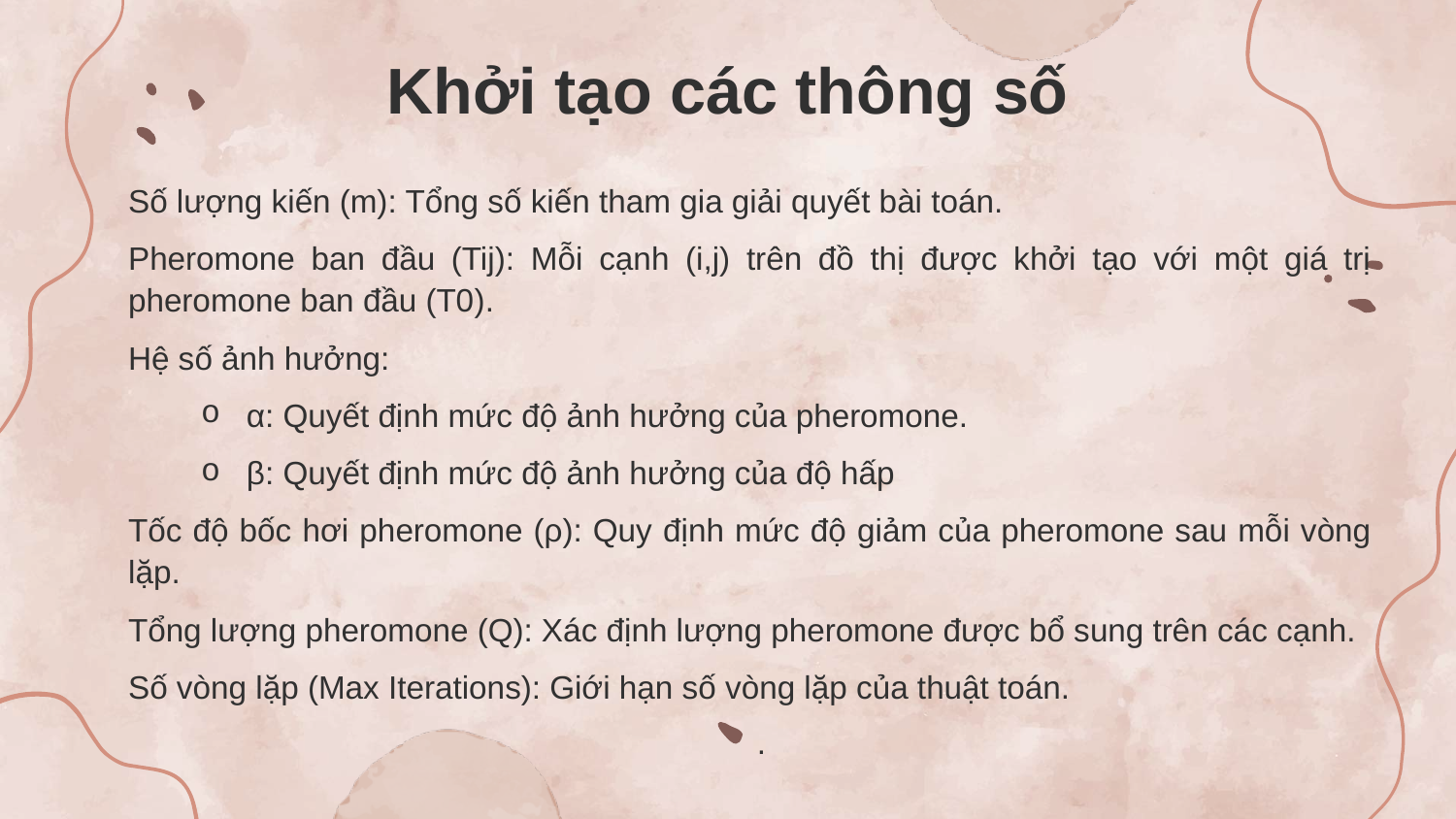

# Khởi tạo các thông số

Số lượng kiến (m): Tổng số kiến tham gia giải quyết bài toán.
Pheromone ban đầu (Tij): Mỗi cạnh (i,j) trên đồ thị được khởi tạo với một giá trị pheromone ban đầu (T0​).
Hệ số ảnh hưởng:
α: Quyết định mức độ ảnh hưởng của pheromone.
β: Quyết định mức độ ảnh hưởng của độ hấp
Tốc độ bốc hơi pheromone (ρ): Quy định mức độ giảm của pheromone sau mỗi vòng lặp.
Tổng lượng pheromone (Q): Xác định lượng pheromone được bổ sung trên các cạnh.
Số vòng lặp (Max Iterations): Giới hạn số vòng lặp của thuật toán.
.